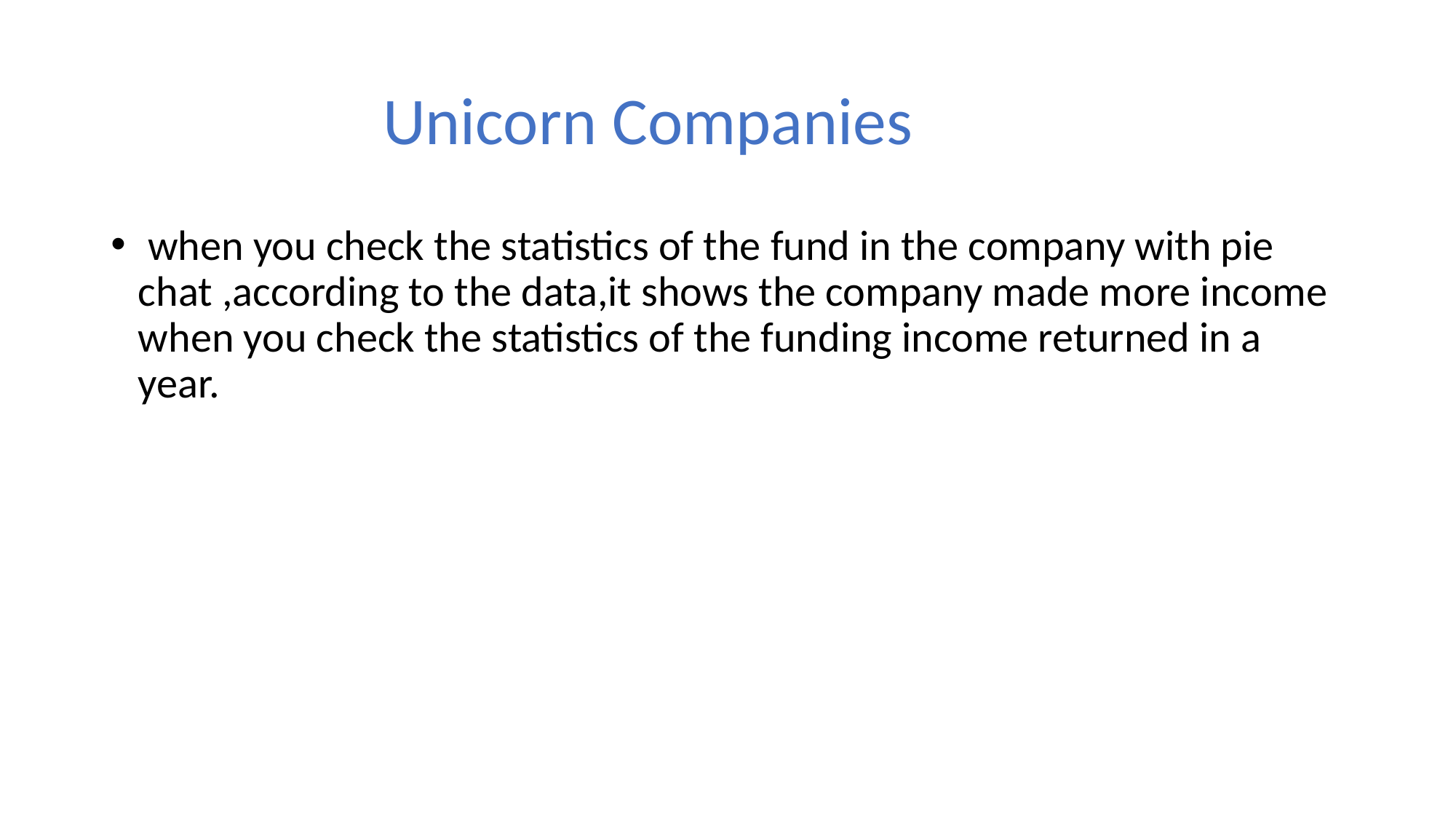

# Unicorn Companies
 when you check the statistics of the fund in the company with pie chat ,according to the data,it shows the company made more income when you check the statistics of the funding income returned in a year.